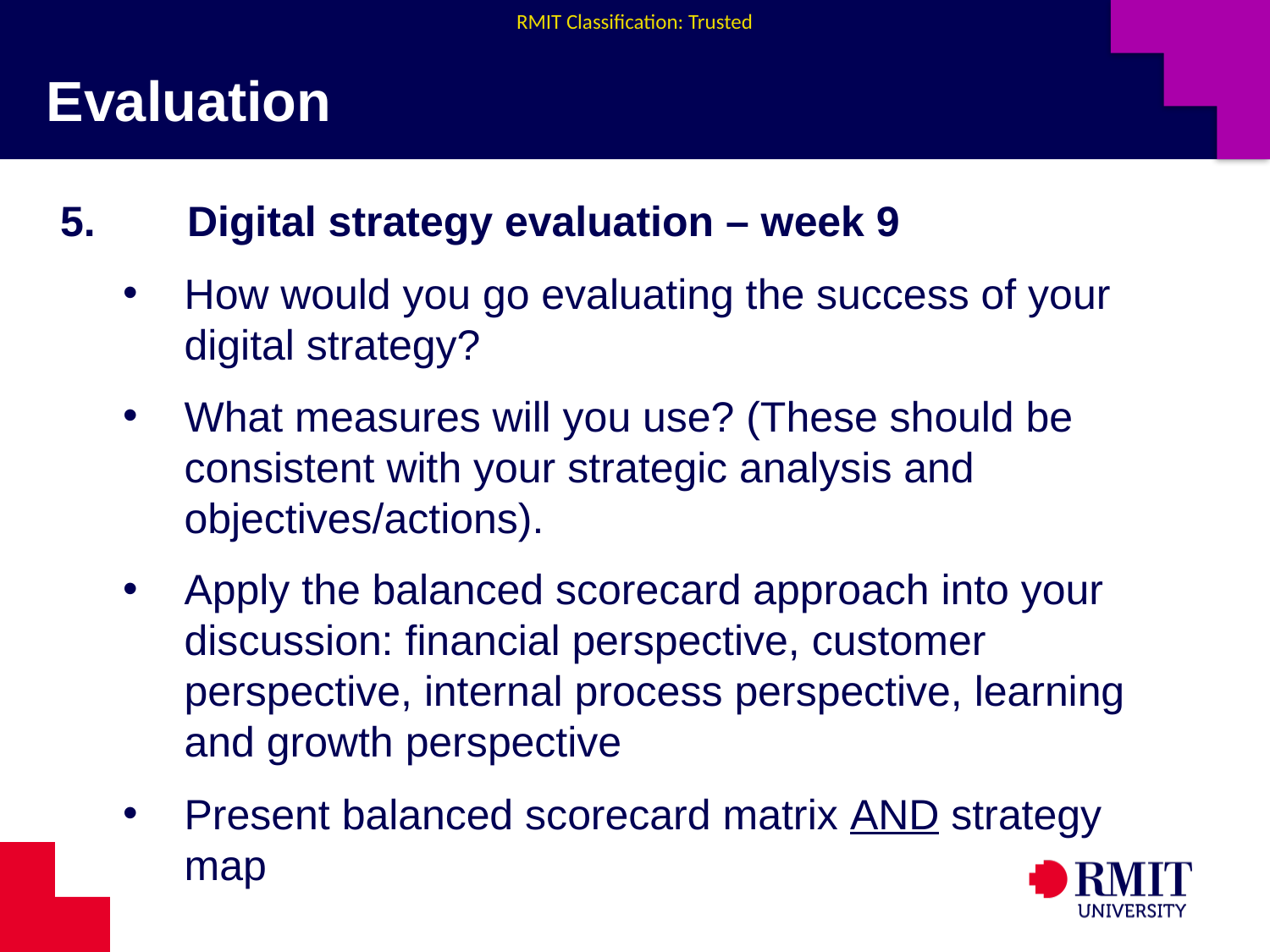

# Evaluation
5.	Digital strategy evaluation – week 9
How would you go evaluating the success of your digital strategy?
What measures will you use? (These should be consistent with your strategic analysis and objectives/actions).
Apply the balanced scorecard approach into your discussion: financial perspective, customer perspective, internal process perspective, learning and growth perspective
Present balanced scorecard matrix AND strategy map